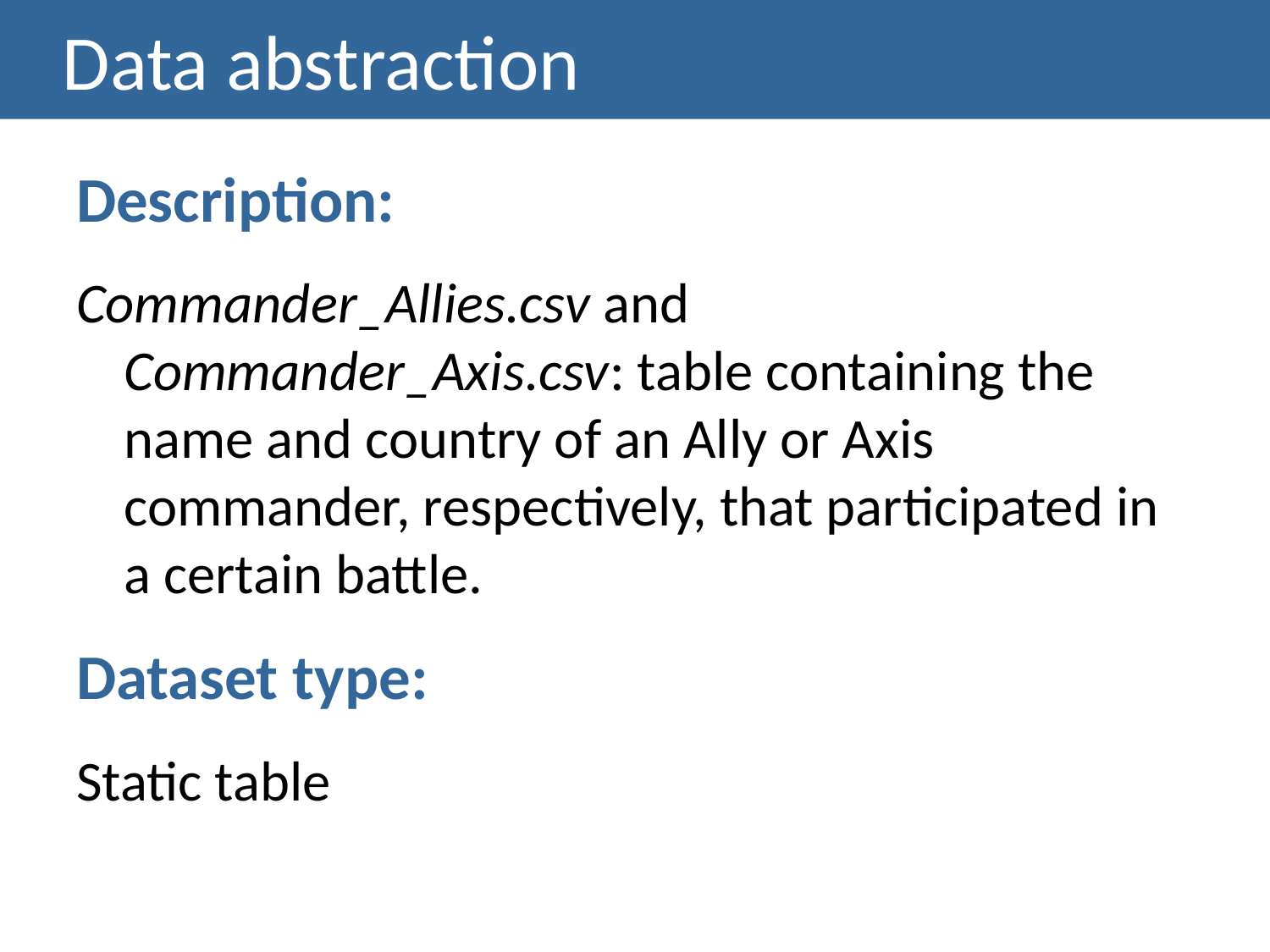

# Data abstraction
Description:
Commander_Allies.csv and Commander_Axis.csv: table containing the name and country of an Ally or Axis commander, respectively, that participated in a certain battle.
Dataset type:
Static table